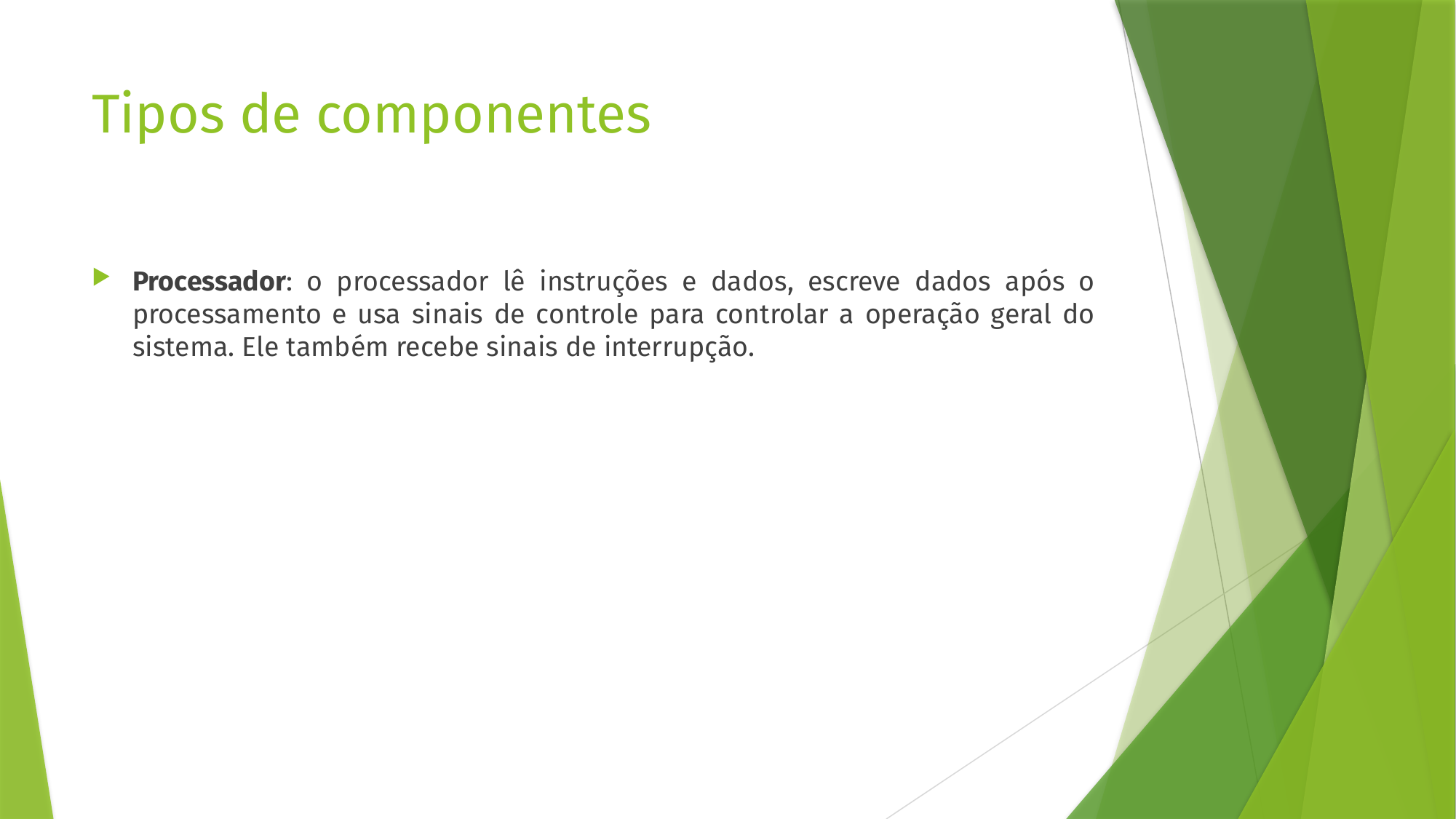

# Tipos de componentes
Processador: o processador lê instruções e dados, escreve dados após o processamento e usa sinais de controle para controlar a operação geral do sistema. Ele também recebe sinais de interrupção.